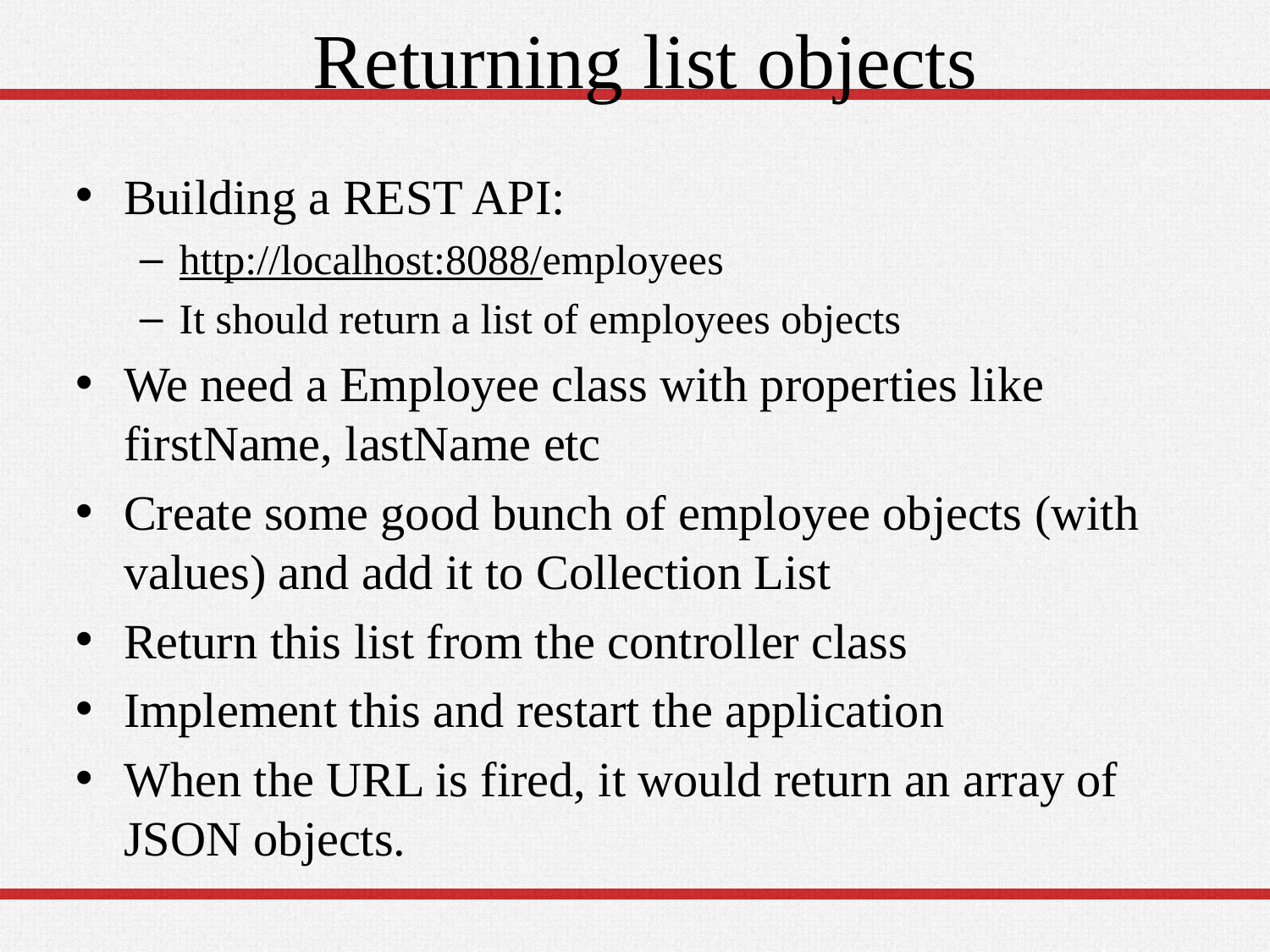

# Returning list objects
Building a REST API:
http://localhost:8088/employees
It should return a list of employees objects
We need a Employee class with properties like firstName, lastName etc
Create some good bunch of employee objects (with values) and add it to Collection List
Return this list from the controller class
Implement this and restart the application
When the URL is fired, it would return an array of JSON objects.

33